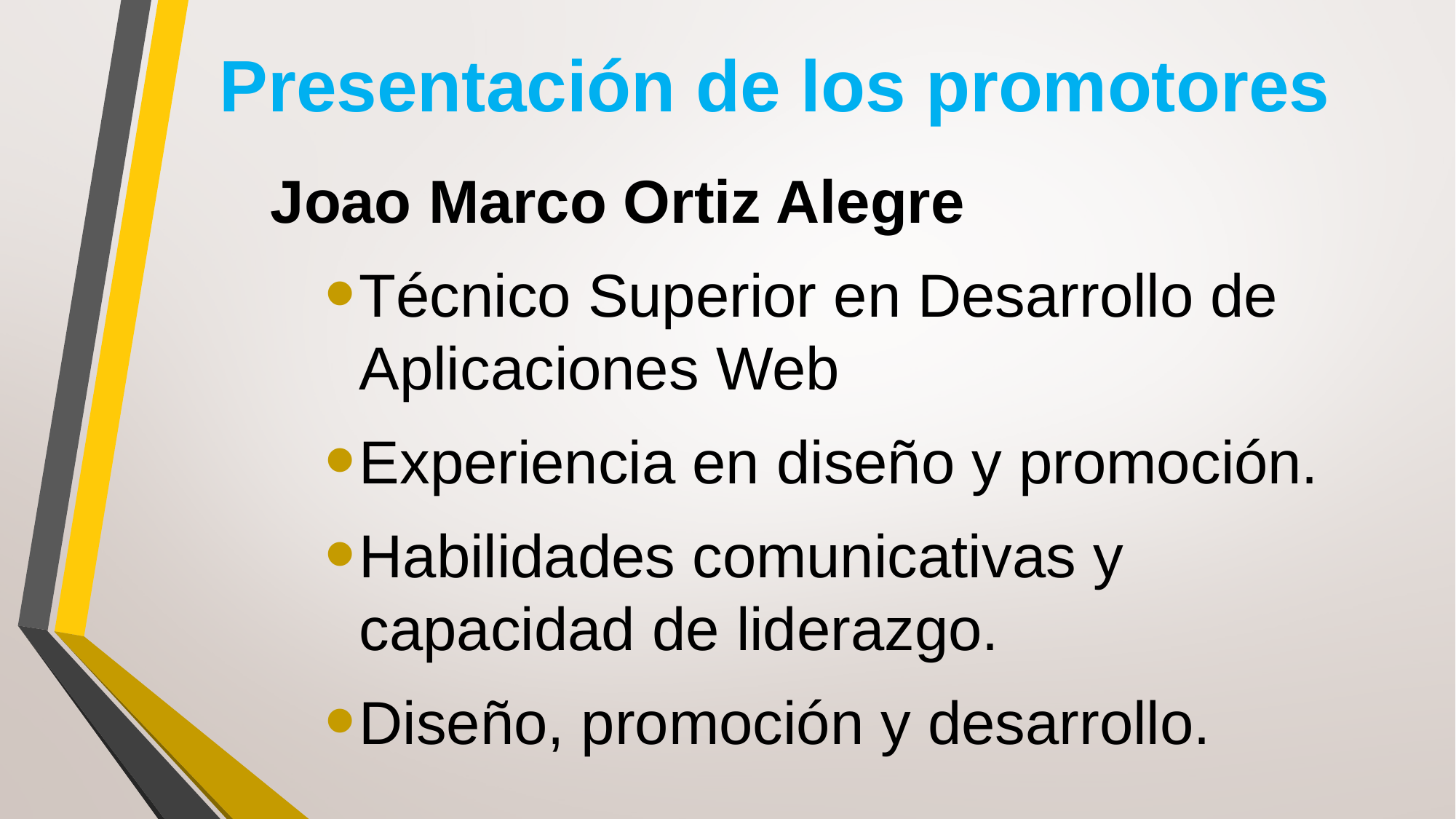

# Presentación de los promotores
Joao Marco Ortiz Alegre
Técnico Superior en Desarrollo de Aplicaciones Web
Experiencia en diseño y promoción.
Habilidades comunicativas y capacidad de liderazgo.
Diseño, promoción y desarrollo.